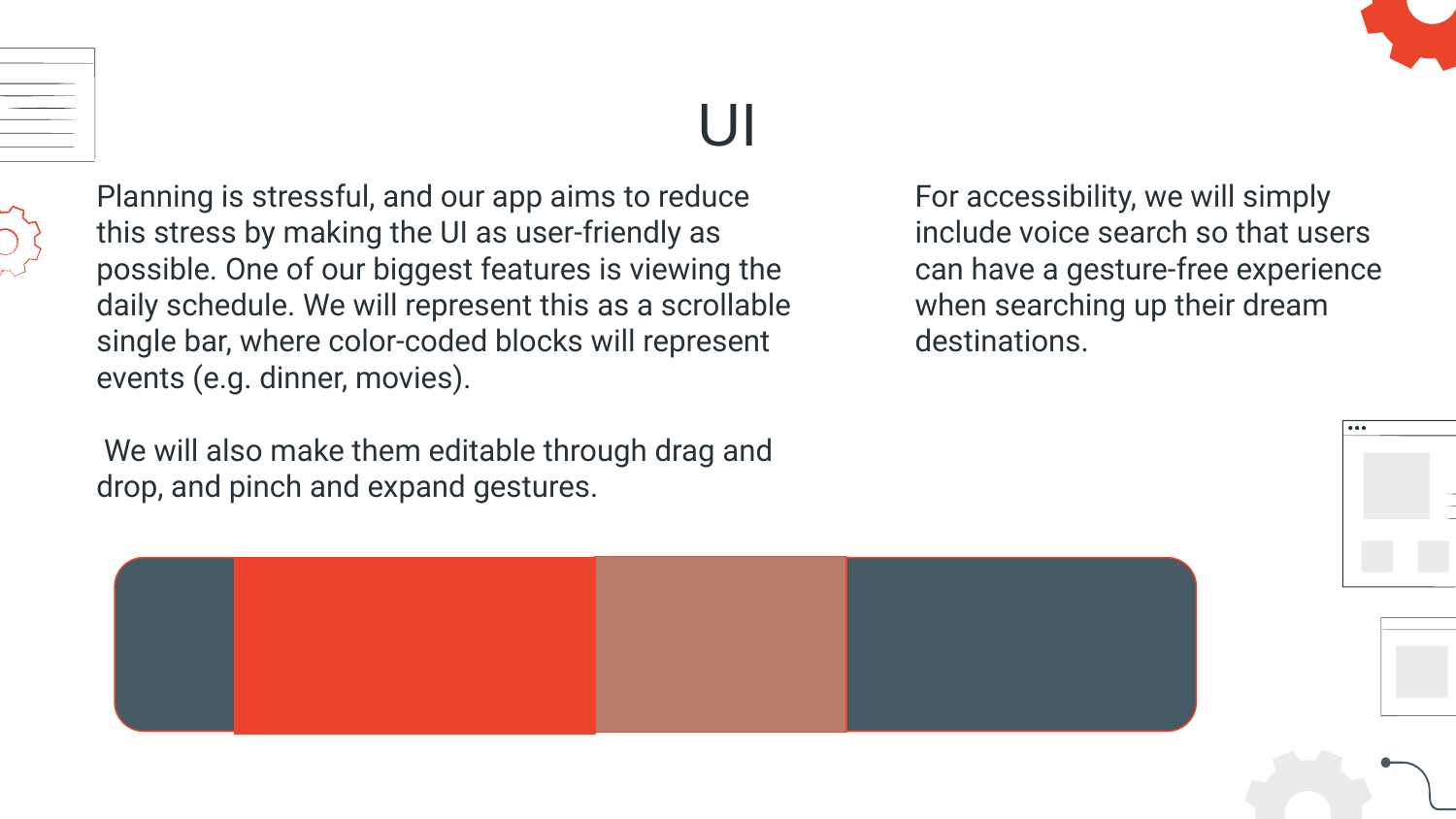

# UI
Planning is stressful, and our app aims to reduce this stress by making the UI as user-friendly as possible. One of our biggest features is viewing the daily schedule. We will represent this as a scrollable single bar, where color-coded blocks will represent events (e.g. dinner, movies).

 We will also make them editable through drag and drop, and pinch and expand gestures.
For accessibility, we will simply include voice search so that users can have a gesture-free experience when searching up their dream destinations.